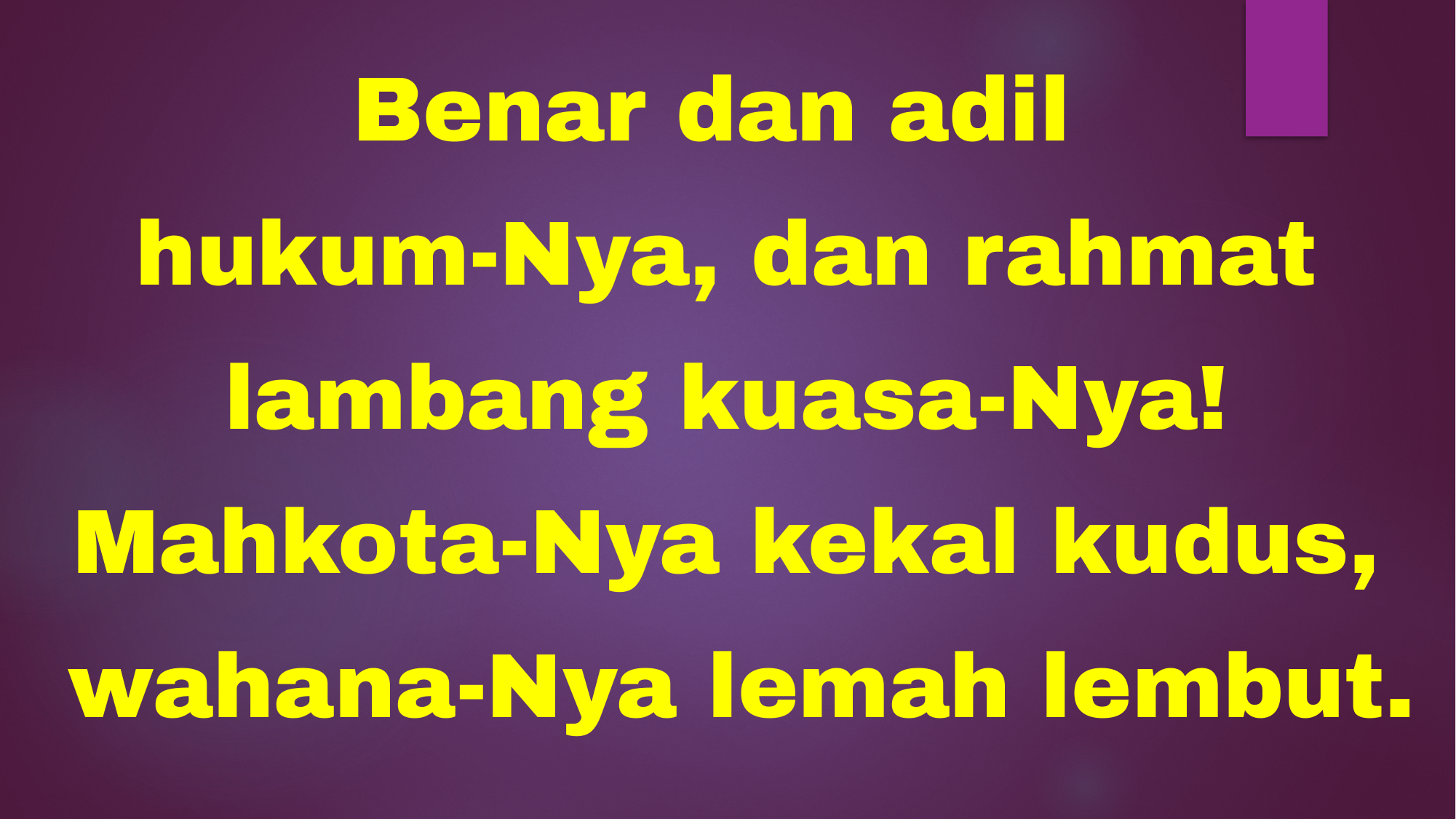

Benar dan adil
hukum-Nya, dan rahmat
 lambang kuasa-Nya!
Mahkota-Nya kekal kudus,
 wahana-Nya lemah lembut.